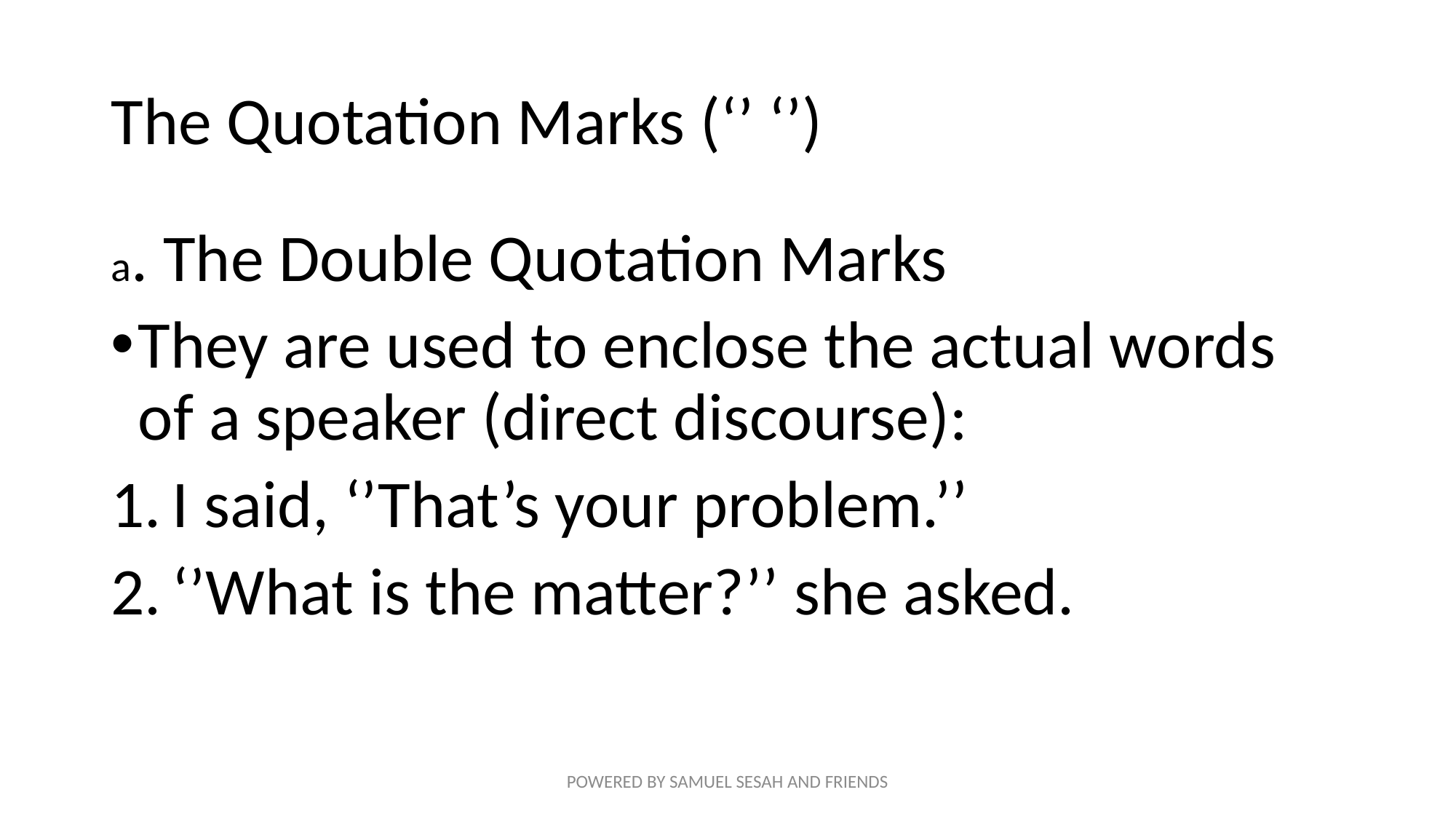

# The Quotation Marks (‘’ ‘’)
a. The Double Quotation Marks
They are used to enclose the actual words of a speaker (direct discourse):
I said, ‘’That’s your problem.’’
‘’What is the matter?’’ she asked.
POWERED BY SAMUEL SESAH AND FRIENDS